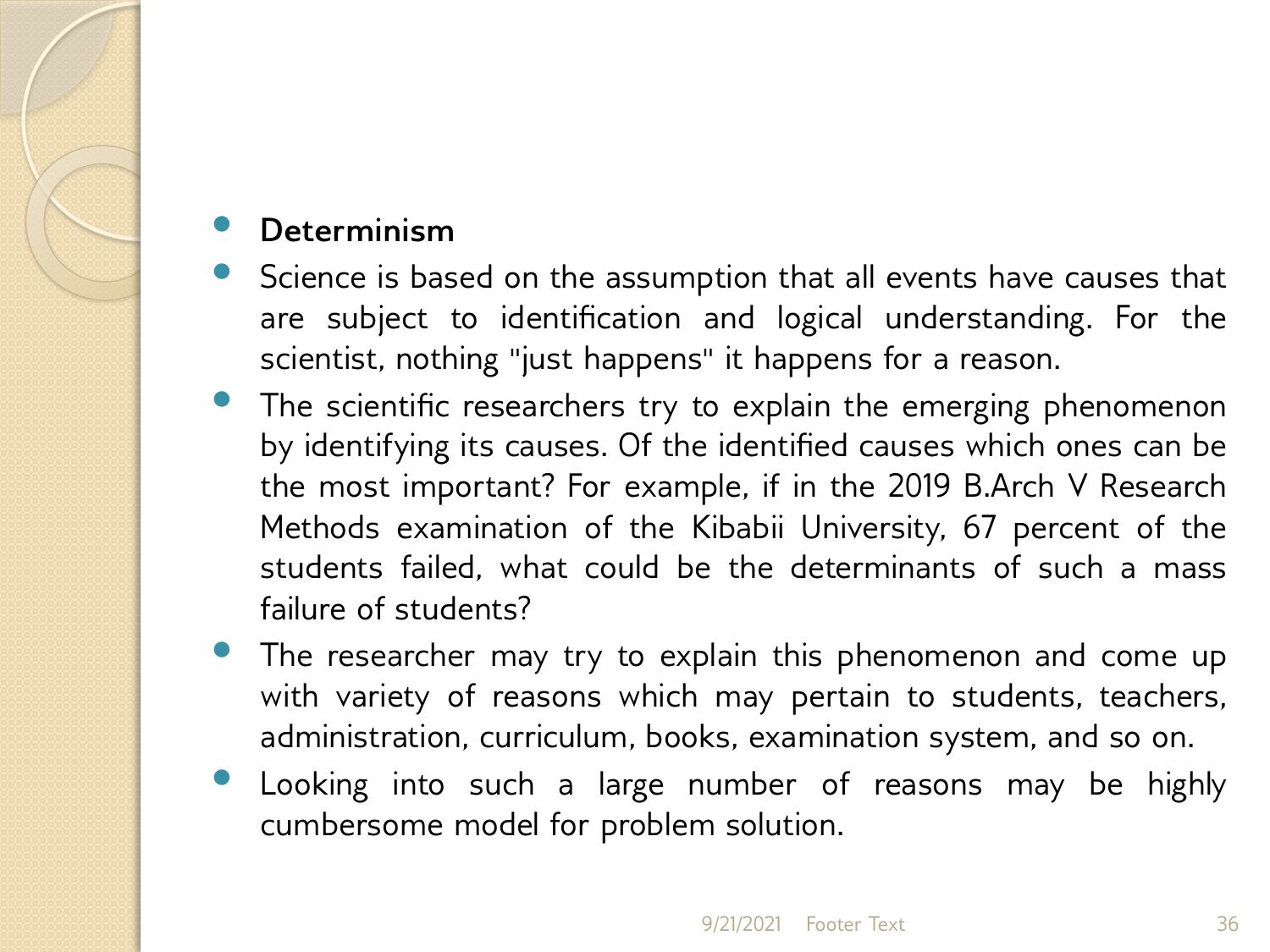

#
Determinism
Science is based on the assumption that all events have causes that are subject to identification and logical understanding. For the scientist, nothing "just happens" it happens for a reason.
The scientific researchers try to explain the emerging phenomenon by identifying its causes. Of the identified causes which ones can be the most important? For example, if in the 2019 B.Arch V Research Methods examination of the Kibabii University, 67 percent of the students failed, what could be the determinants of such a mass failure of students?
The researcher may try to explain this phenomenon and come up with variety of reasons which may pertain to students, teachers, administration, curriculum, books, examination system, and so on.
Looking into such a large number of reasons may be highly cumbersome model for problem solution.
9/21/2021
Footer Text
36